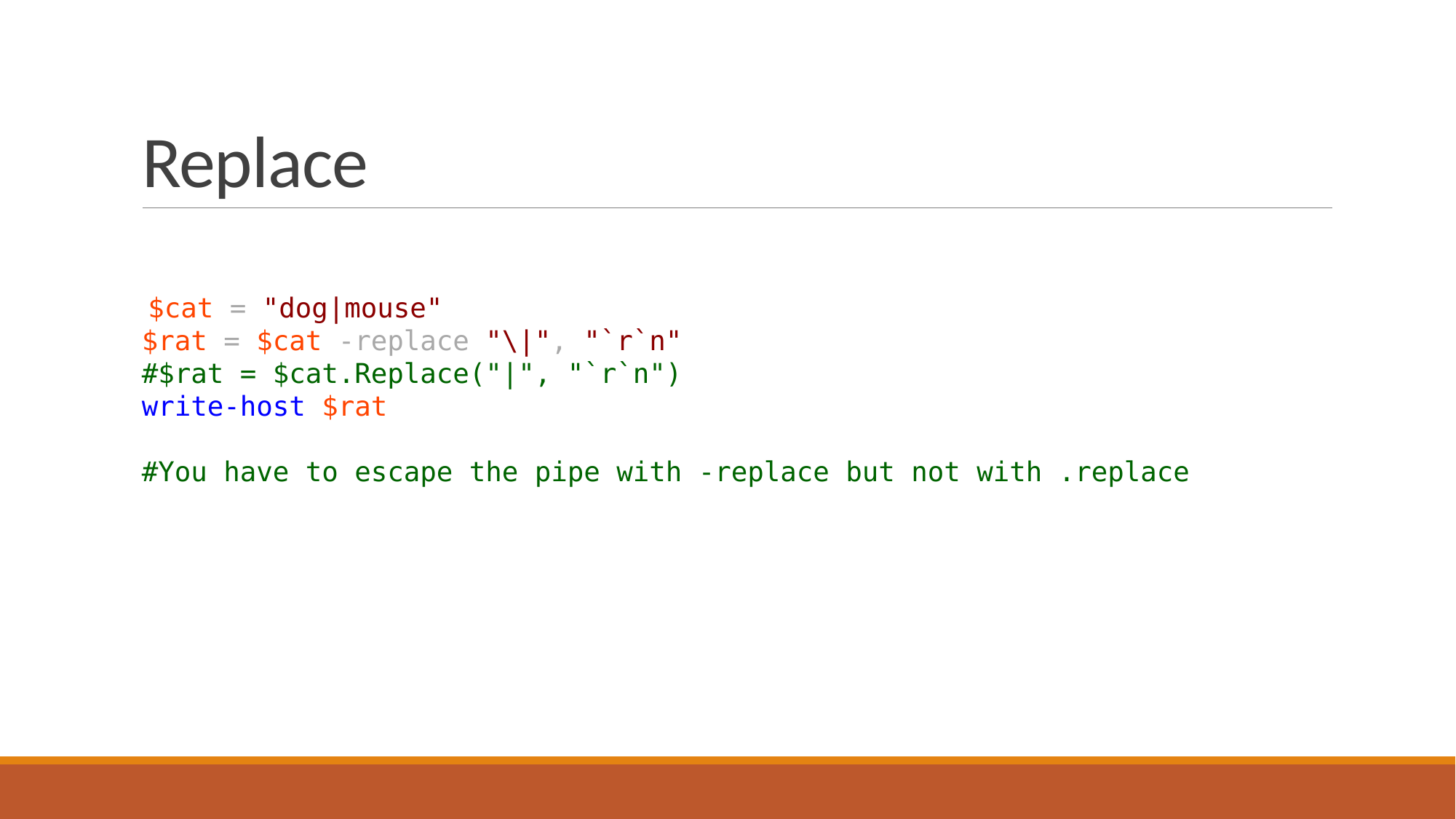

# Replace
 $cat = "dog|mouse"
$rat = $cat -replace "\|", "`r`n"
#$rat = $cat.Replace("|", "`r`n")
write-host $rat

#You have to escape the pipe with -replace but not with .replace